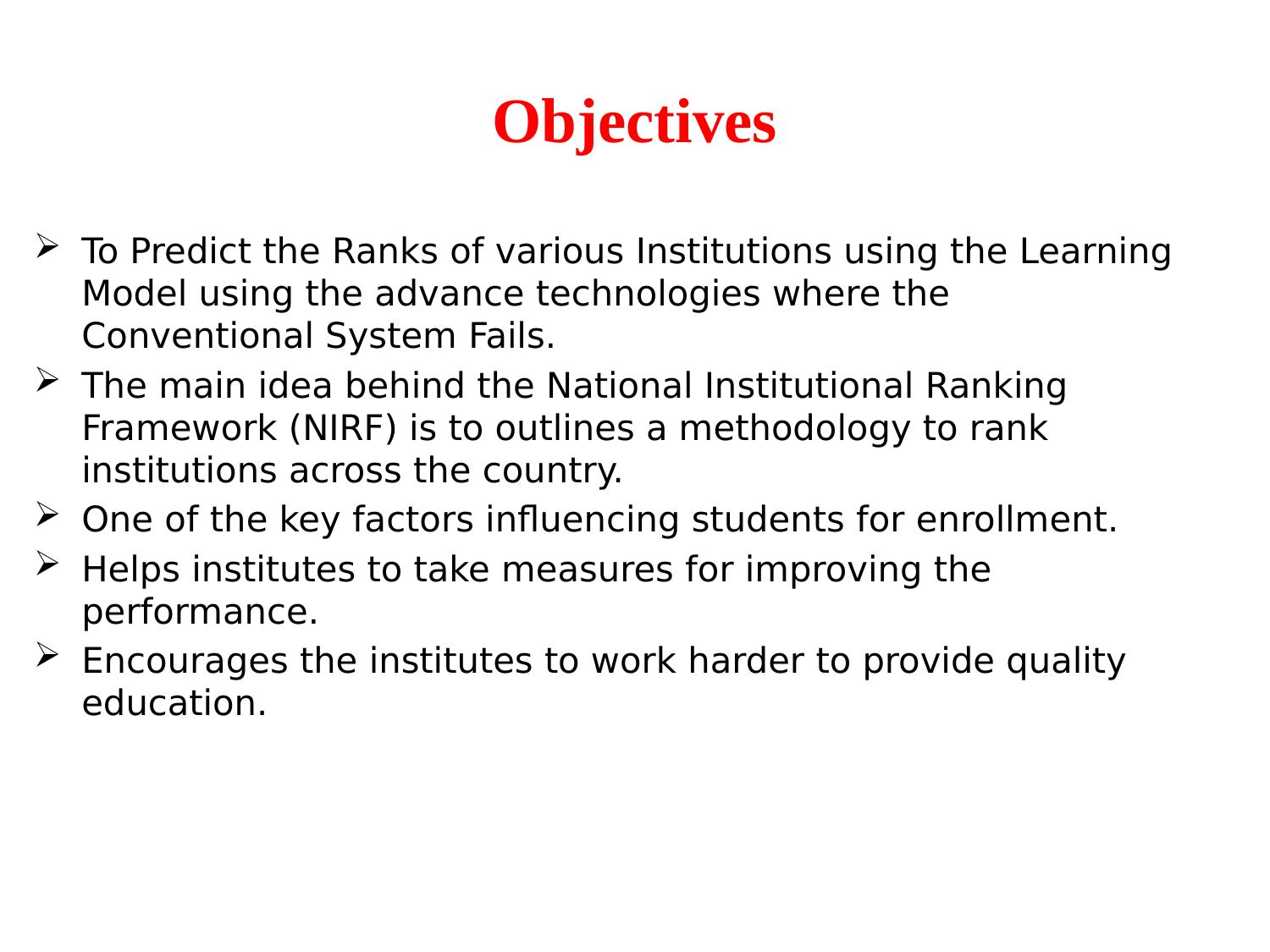

# Objectives
To Predict the Ranks of various Institutions using the Learning Model using the advance technologies where the Conventional System Fails.
The main idea behind the National Institutional Ranking Framework (NIRF) is to outlines a methodology to rank institutions across the country.
One of the key factors influencing students for enrollment.
Helps institutes to take measures for improving the performance.
Encourages the institutes to work harder to provide quality education.